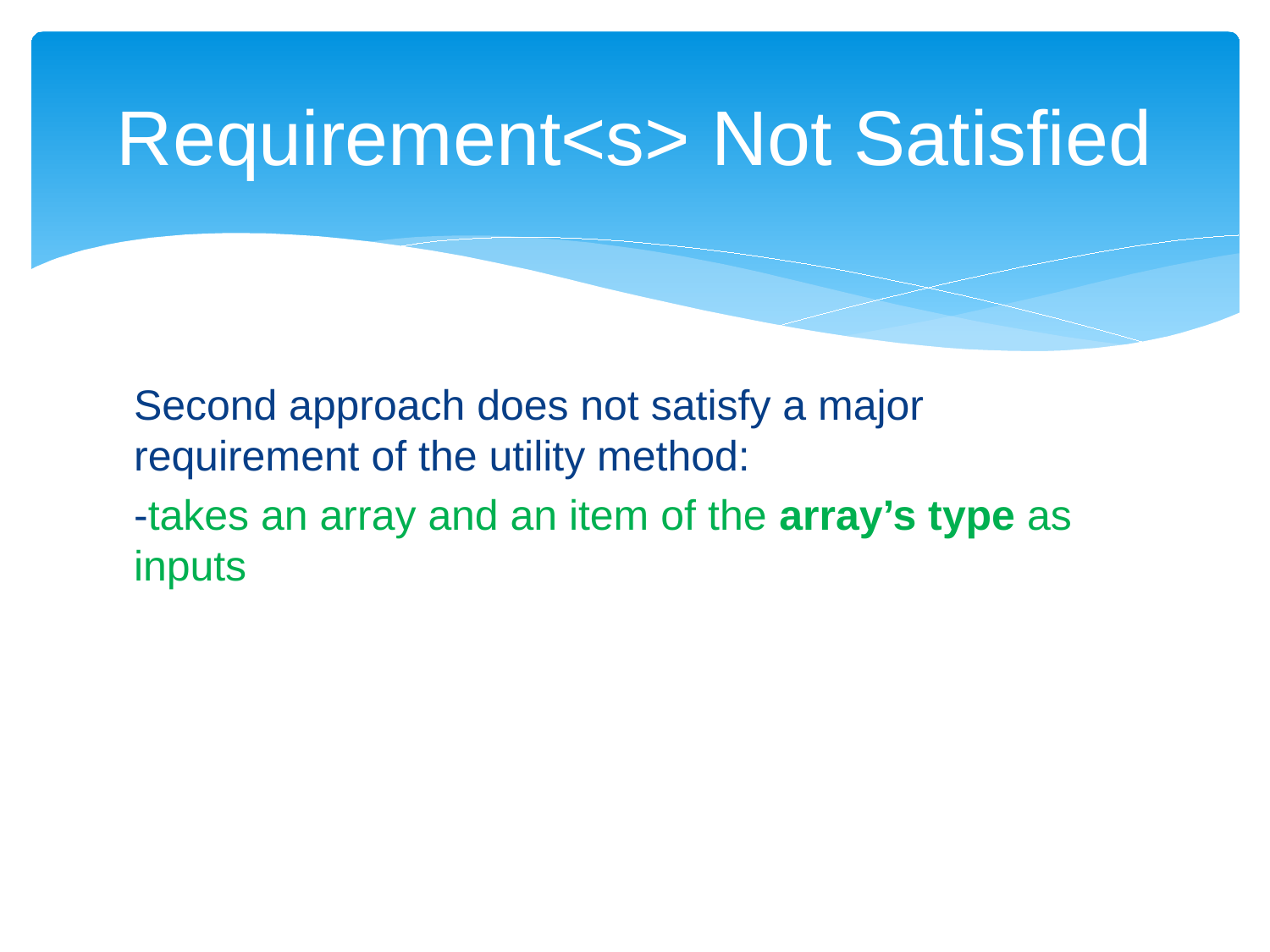

# Requirement<s> Not Satisfied
Second approach does not satisfy a major requirement of the utility method:
-takes an array and an item of the array’s type as inputs